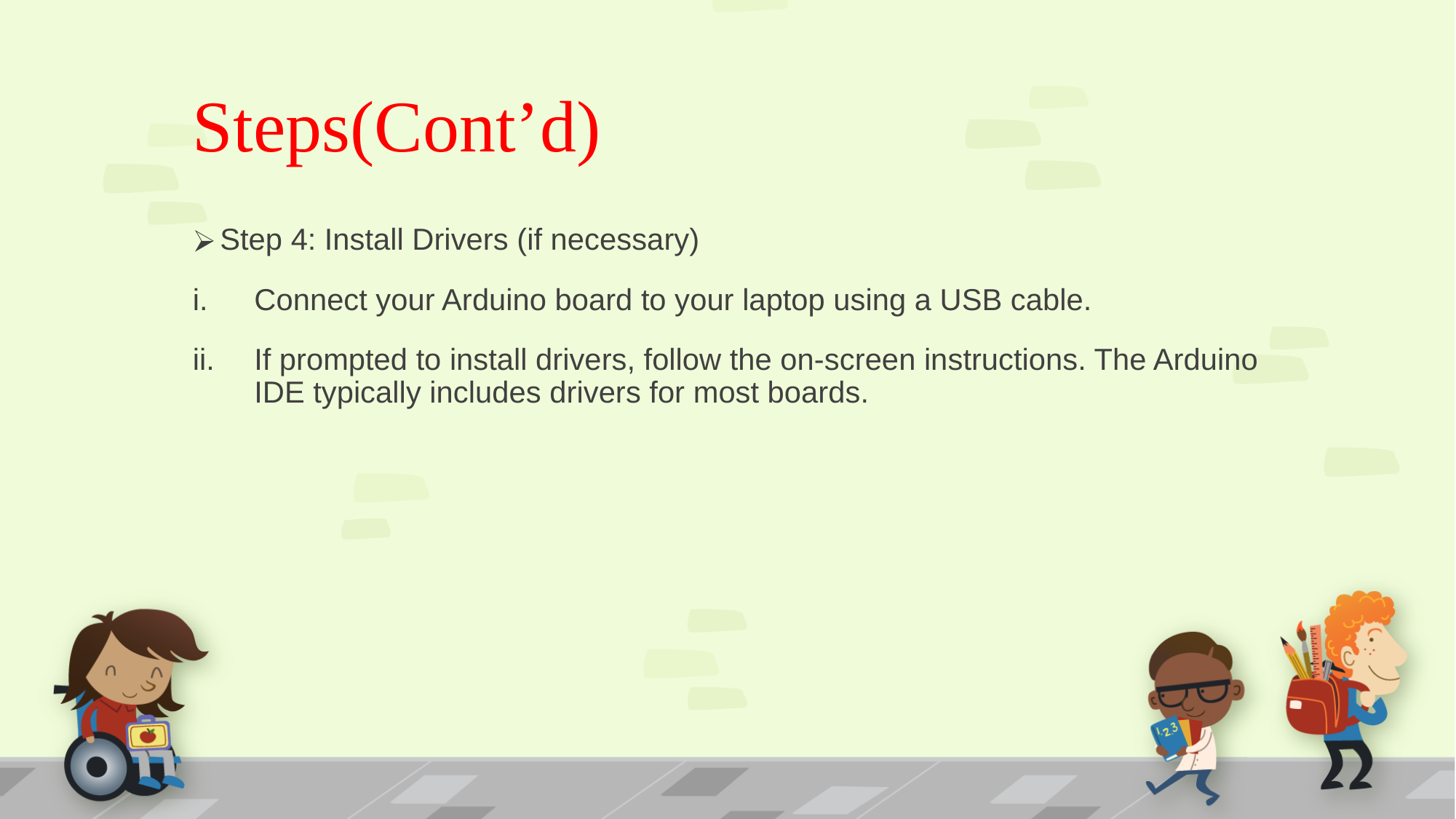

# Steps(Cont’d)
Step 4: Install Drivers (if necessary)
Connect your Arduino board to your laptop using a USB cable.
If prompted to install drivers, follow the on-screen instructions. The Arduino IDE typically includes drivers for most boards.